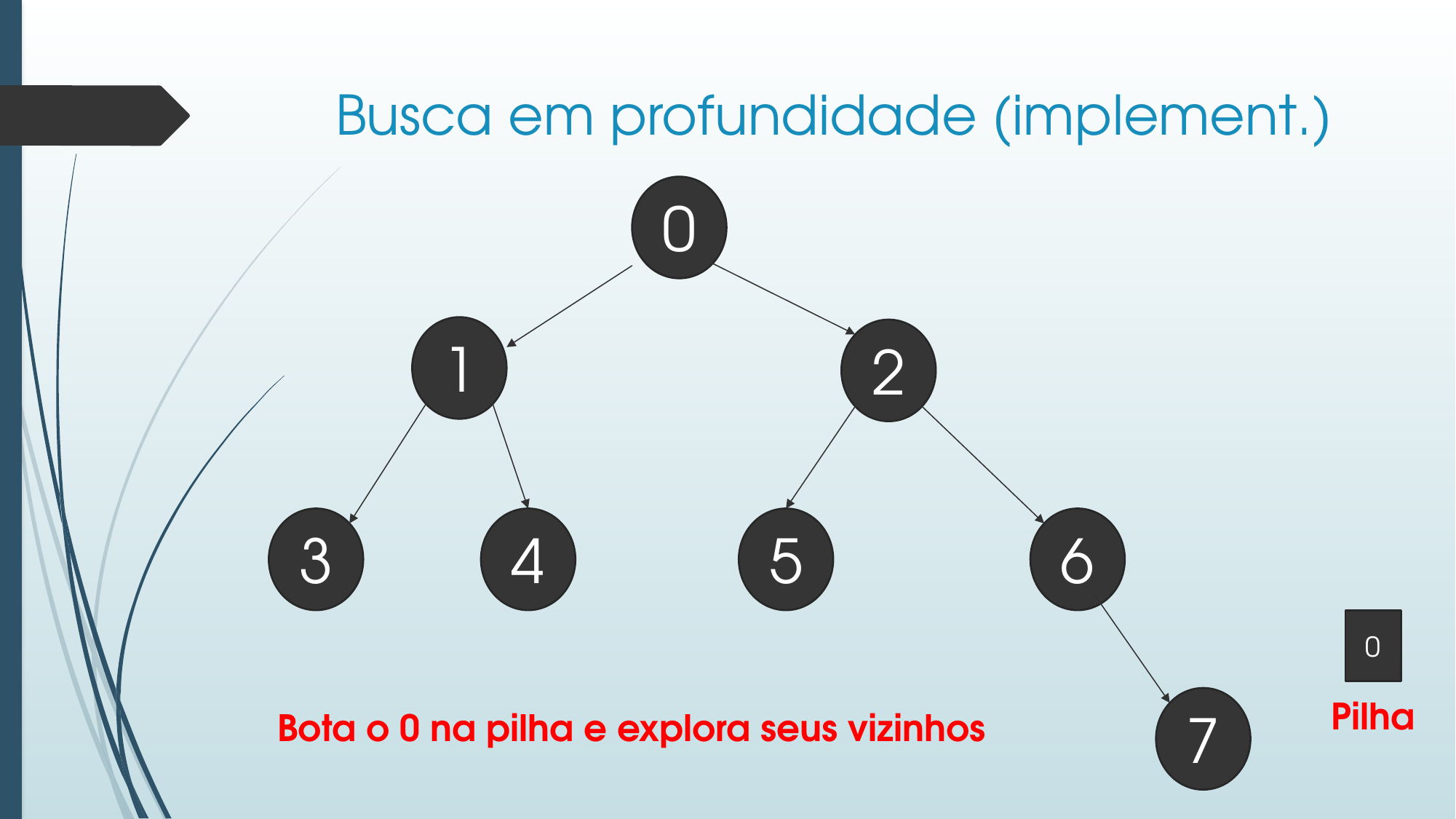

# Busca em profundidade (implement.)
0
1
2
3
4
5
6
0
7
Pilha
Bota o 0 na pilha e explora seus vizinhos